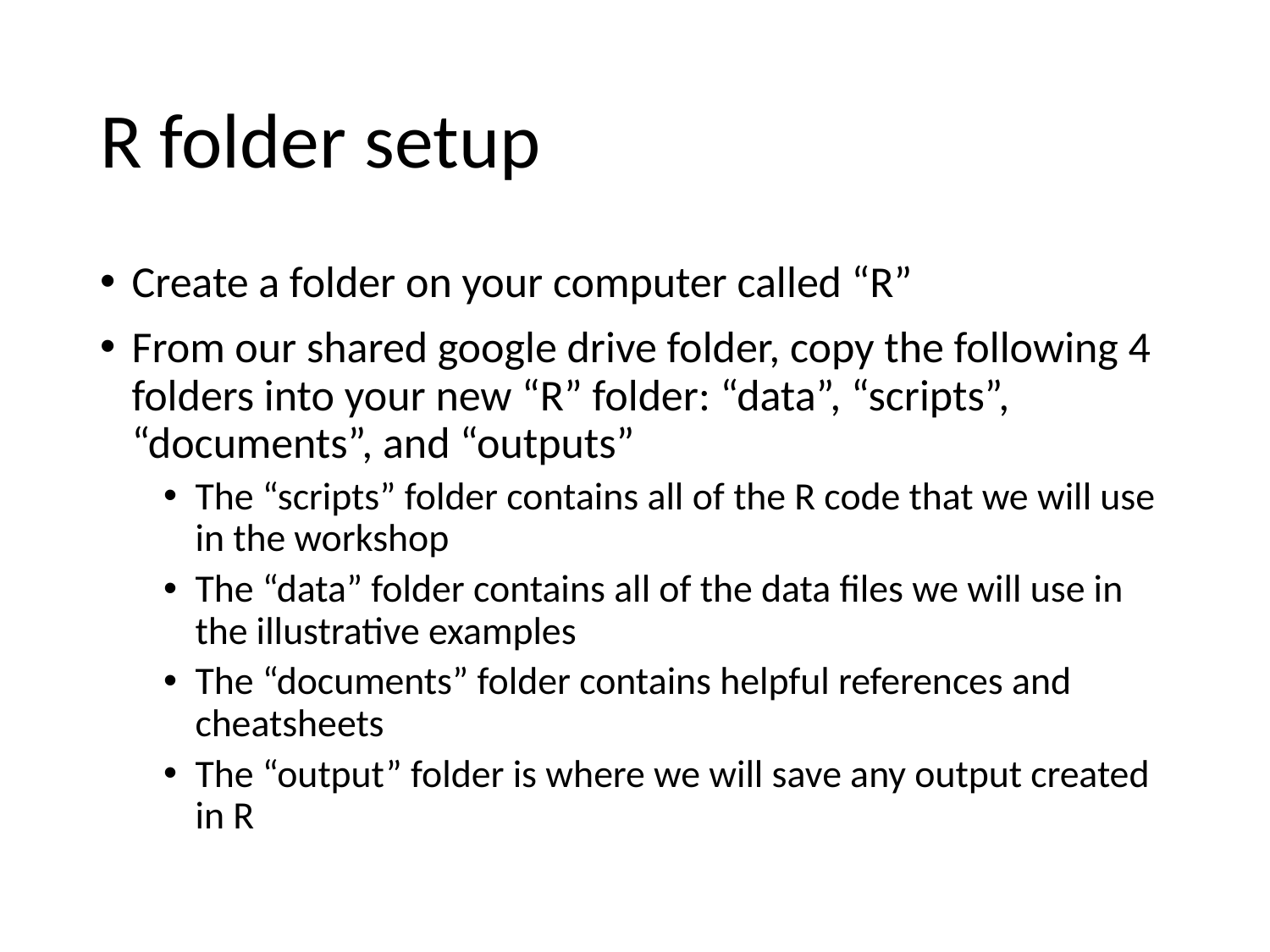

# R folder setup
Create a folder on your computer called “R”
From our shared google drive folder, copy the following 4 folders into your new “R” folder: “data”, “scripts”, “documents”, and “outputs”
The “scripts” folder contains all of the R code that we will use in the workshop
The “data” folder contains all of the data files we will use in the illustrative examples
The “documents” folder contains helpful references and cheatsheets
The “output” folder is where we will save any output created in R